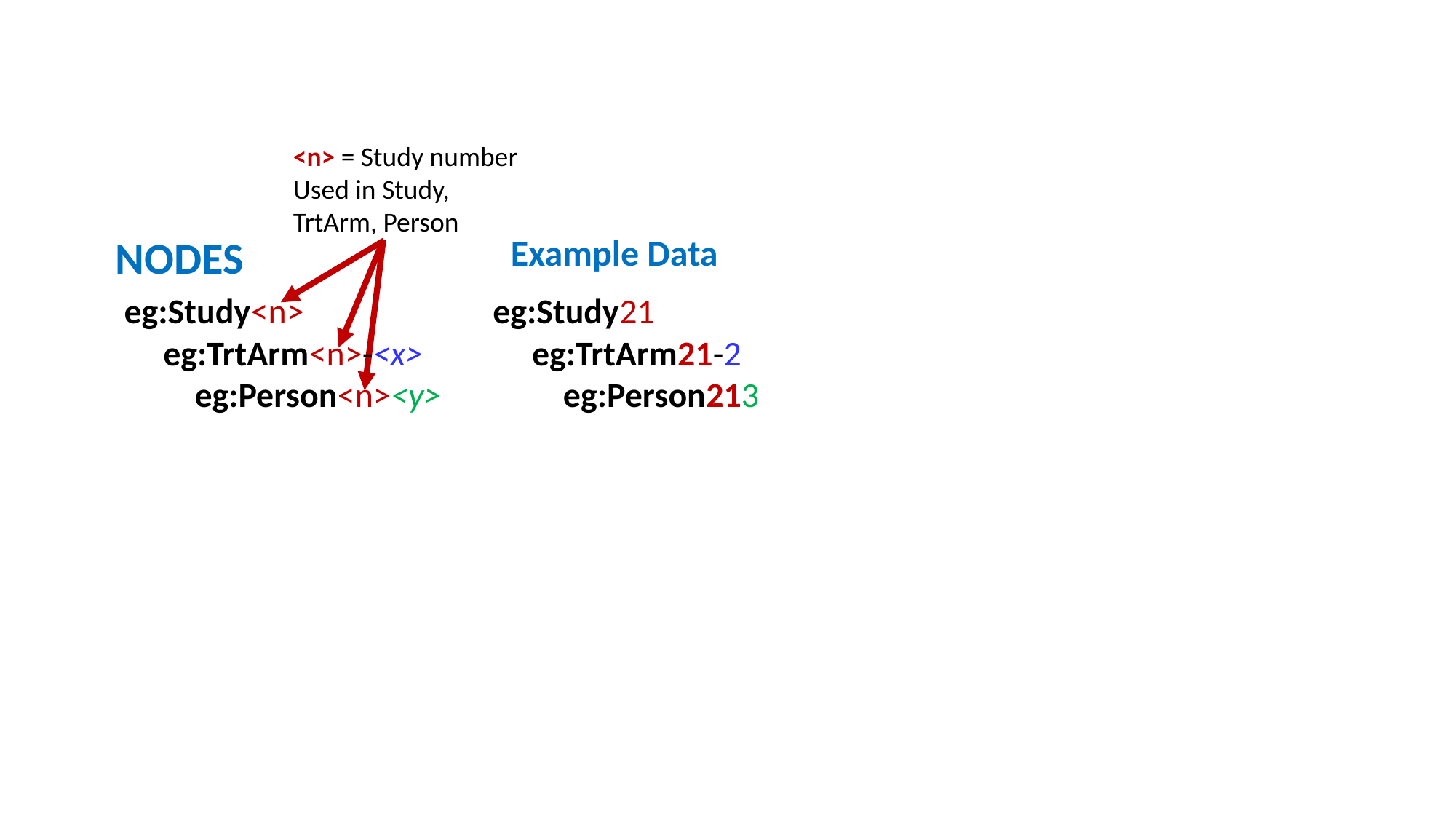

<n> = Study number
Used in Study,
TrtArm, Person
NODES
Example Data
eg:Study<n>
     eg:TrtArm<n>-<x>
         eg:Person<n><y>

eg:Study21
     eg:TrtArm21-2
         eg:Person213